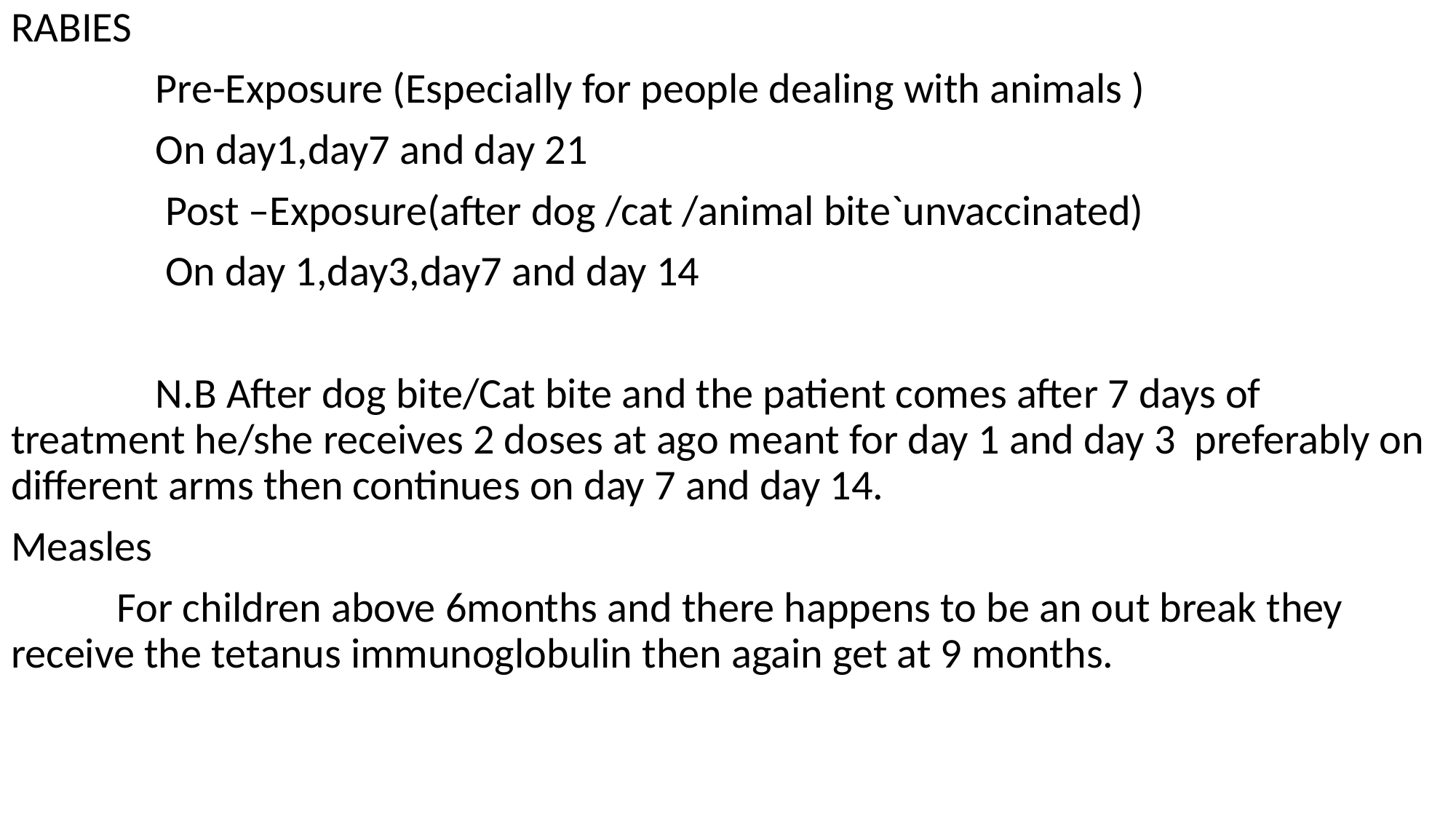

RABIES
               Pre-Exposure (Especially for people dealing with animals )
               On day1,day7 and day 21
                Post –Exposure(after dog /cat /animal bite`unvaccinated)
                On day 1,day3,day7 and day 14

               N.B After dog bite/Cat bite and the patient comes after 7 days of treatment he/she receives 2 doses at ago meant for day 1 and day 3  preferably on different arms then continues on day 7 and day 14.
Measles
           For children above 6months and there happens to be an out break they receive the tetanus immunoglobulin then again get at 9 months.